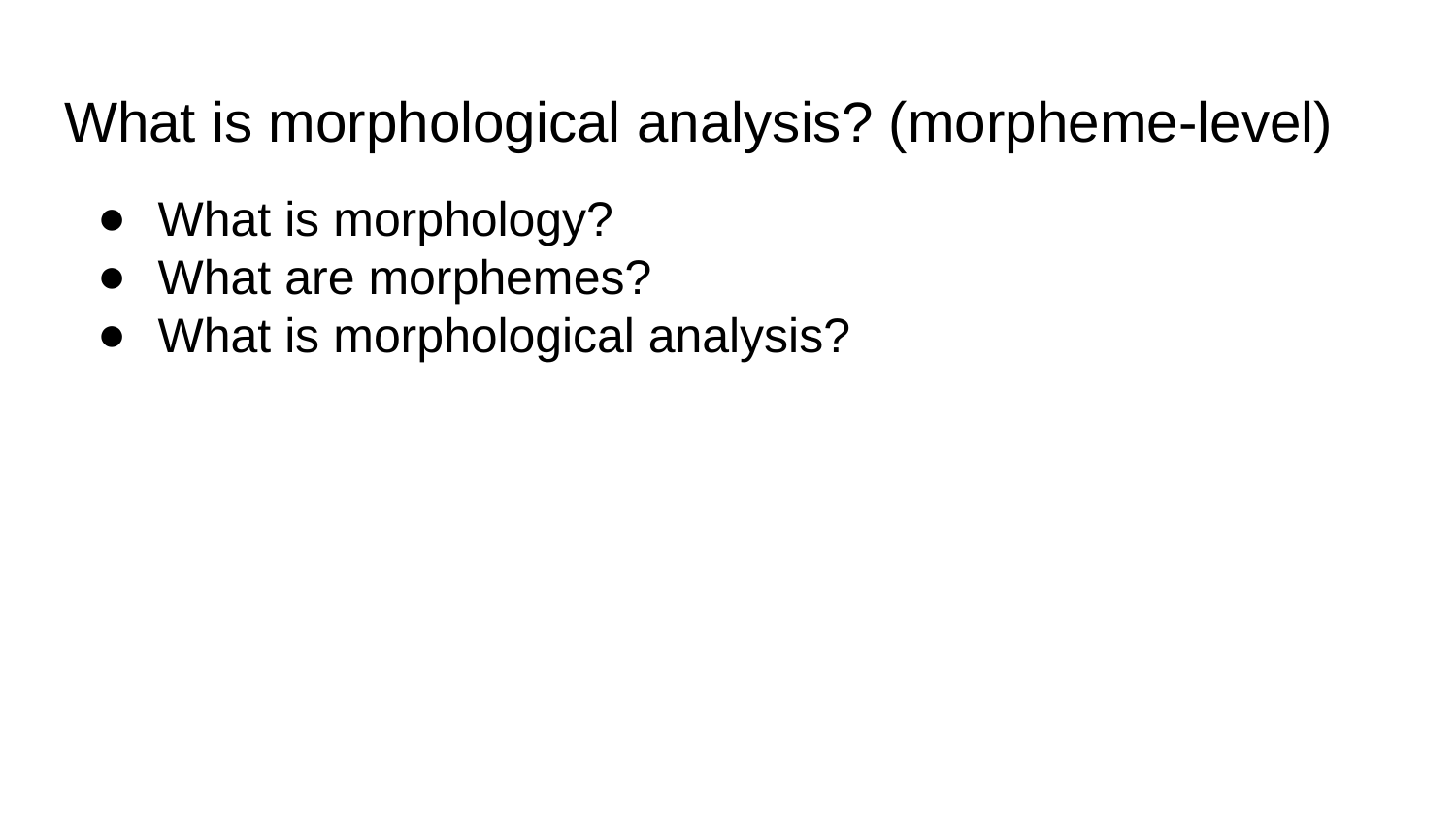

# What is morphological analysis? (morpheme-level)
What is morphology?
What are morphemes?
What is morphological analysis?